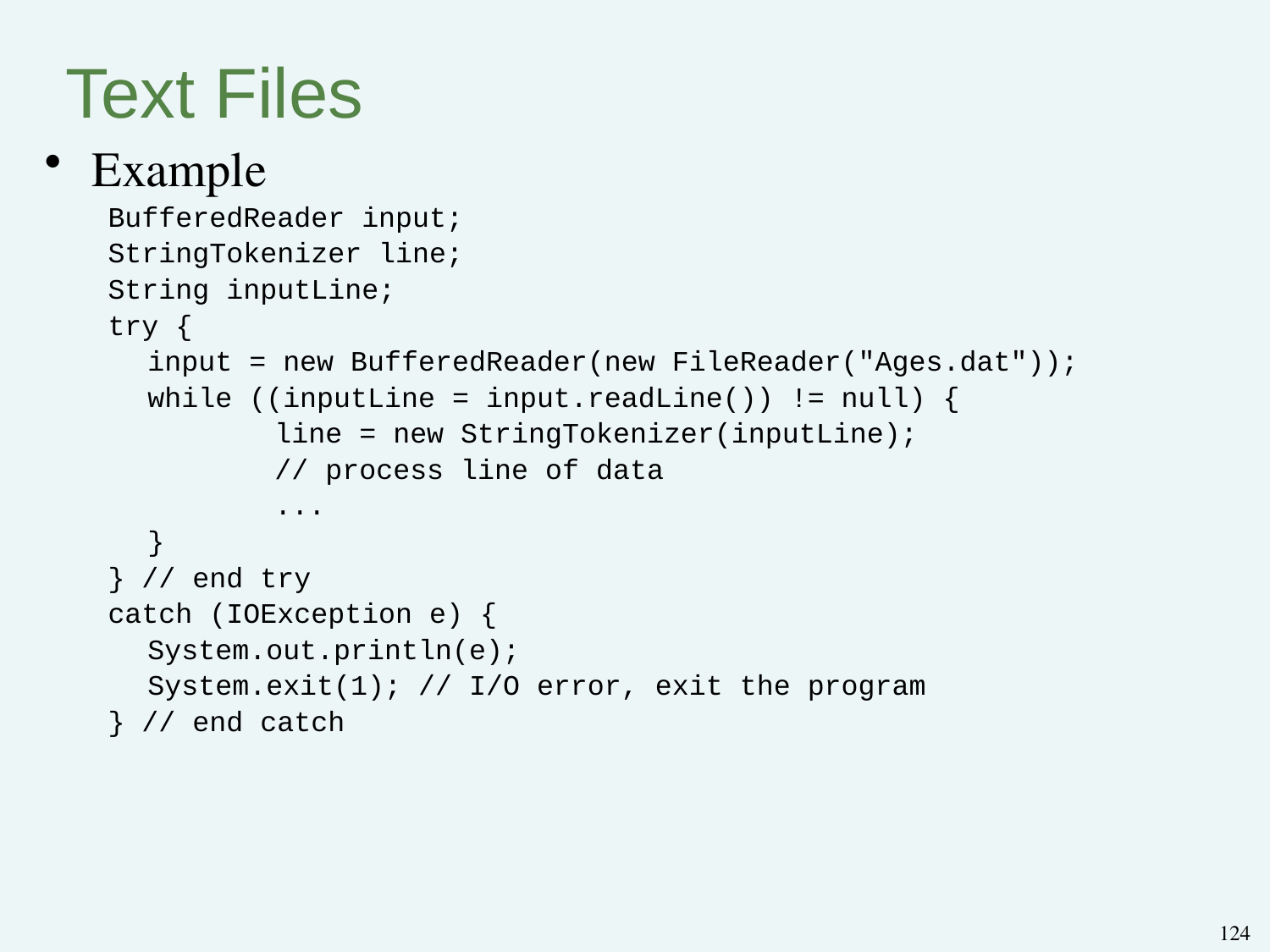

# Text Files
Example
BufferedReader input;
StringTokenizer line;
String inputLine;
try {
	input = new BufferedReader(new FileReader("Ages.dat"));
	while ((inputLine = input.readLine()) != null) {
		line = new StringTokenizer(inputLine);
		// process line of data
		...
	}
} // end try
catch (IOException e) {
	System.out.println(e);
	System.exit(1); // I/O error, exit the program
} // end catch